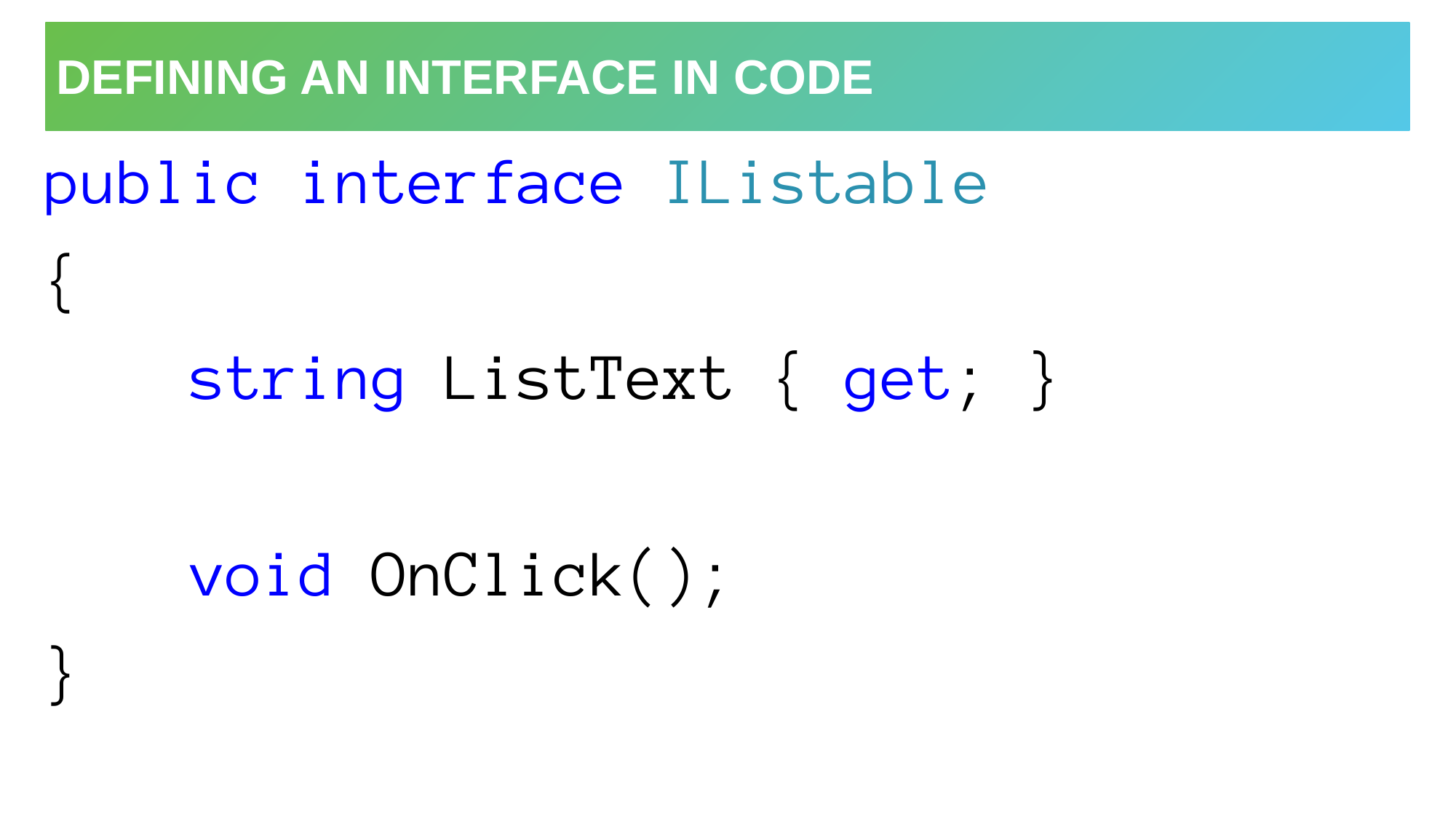

# Defining an interface in code
public interface IListable
{
    string ListText { get; }

    void OnClick();
}